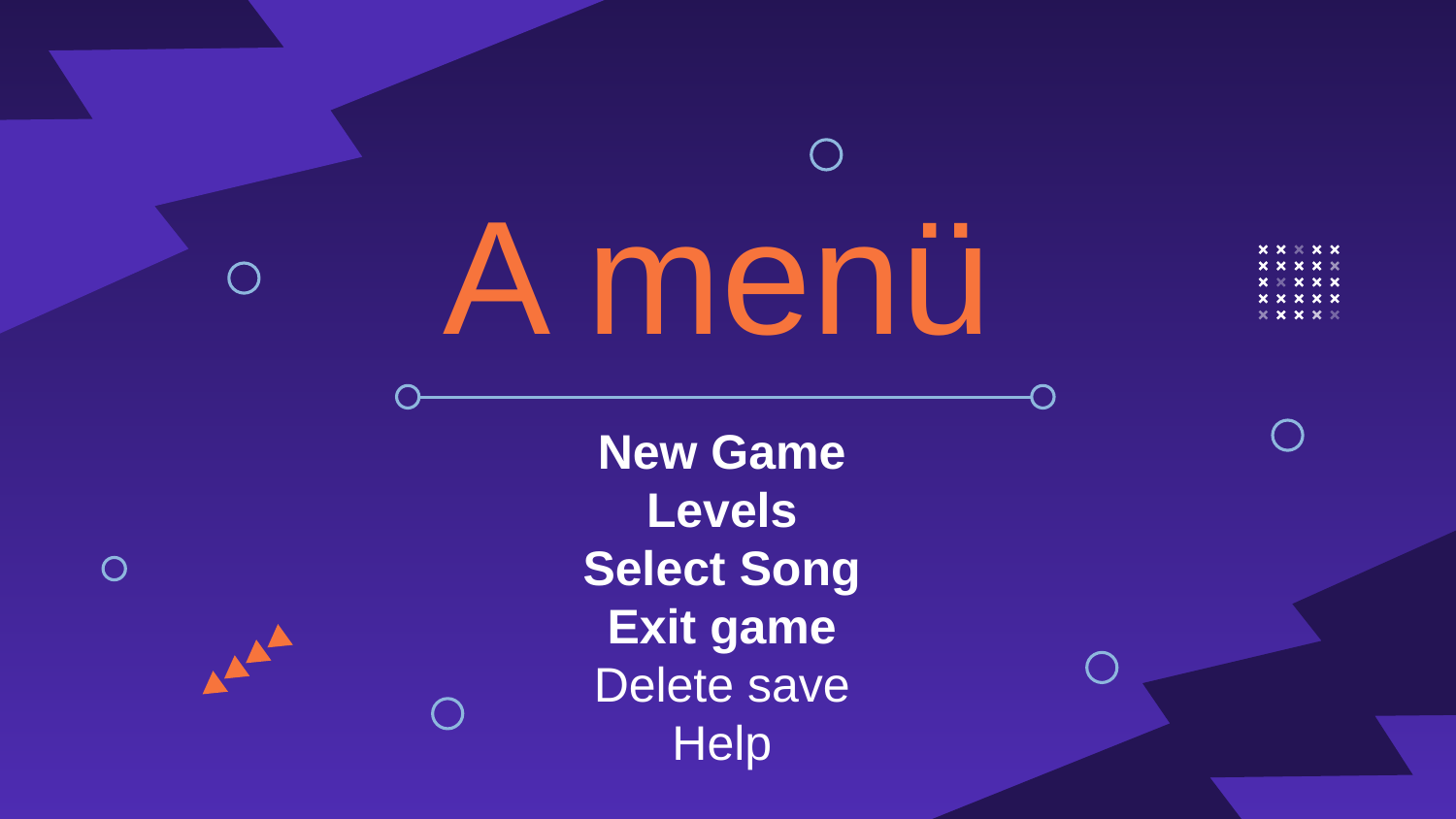

# A menü

New Game
Levels
Select Song
Exit game
Delete save
Help